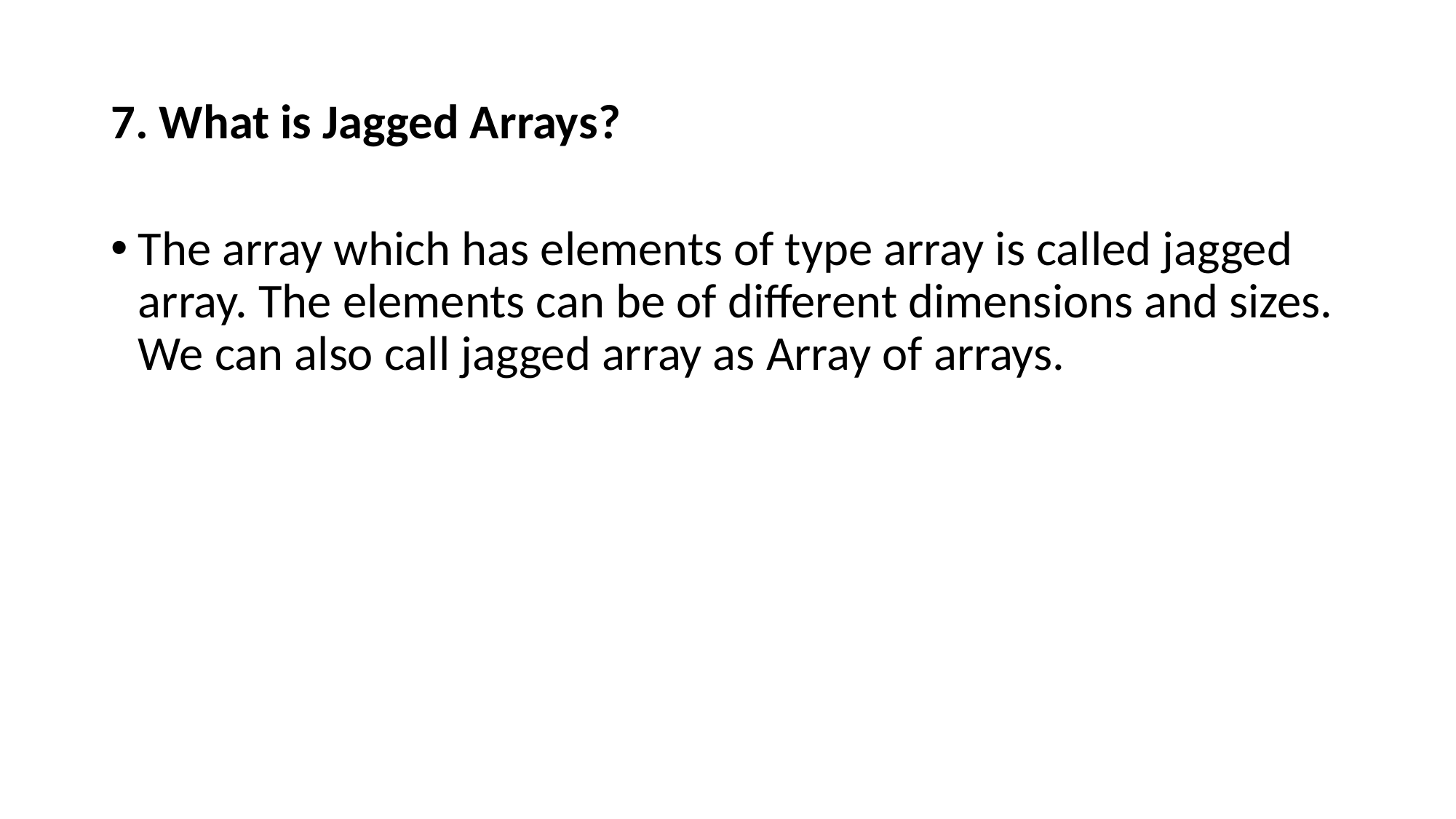

# 7. What is Jagged Arrays?
The array which has elements of type array is called jagged array. The elements can be of different dimensions and sizes. We can also call jagged array as Array of arrays.